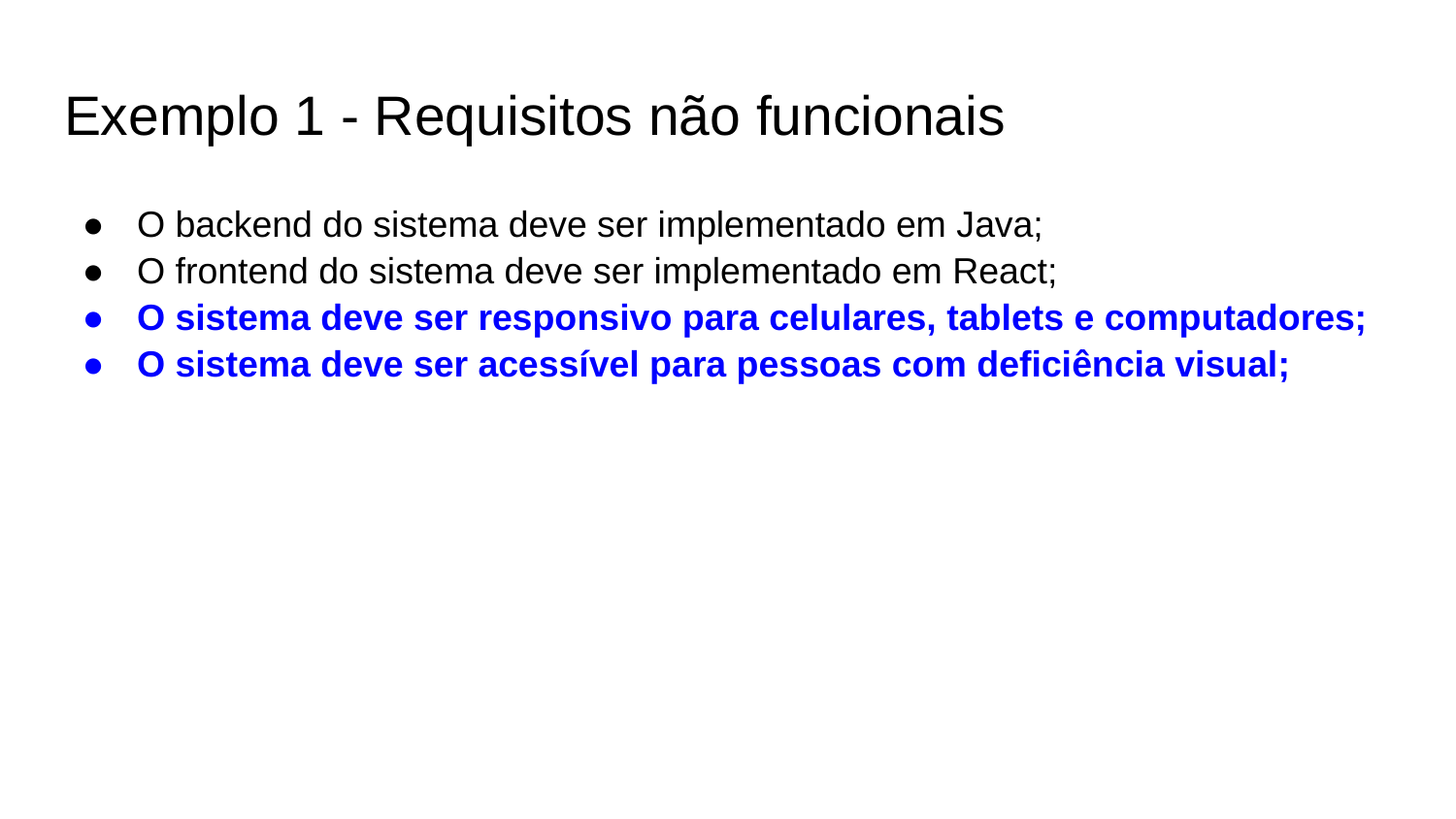

# Exemplo 1 - Requisitos não funcionais
O backend do sistema deve ser implementado em Java;
O frontend do sistema deve ser implementado em React;
O sistema deve ser responsivo para celulares, tablets e computadores;
O sistema deve ser acessível para pessoas com deficiência visual;